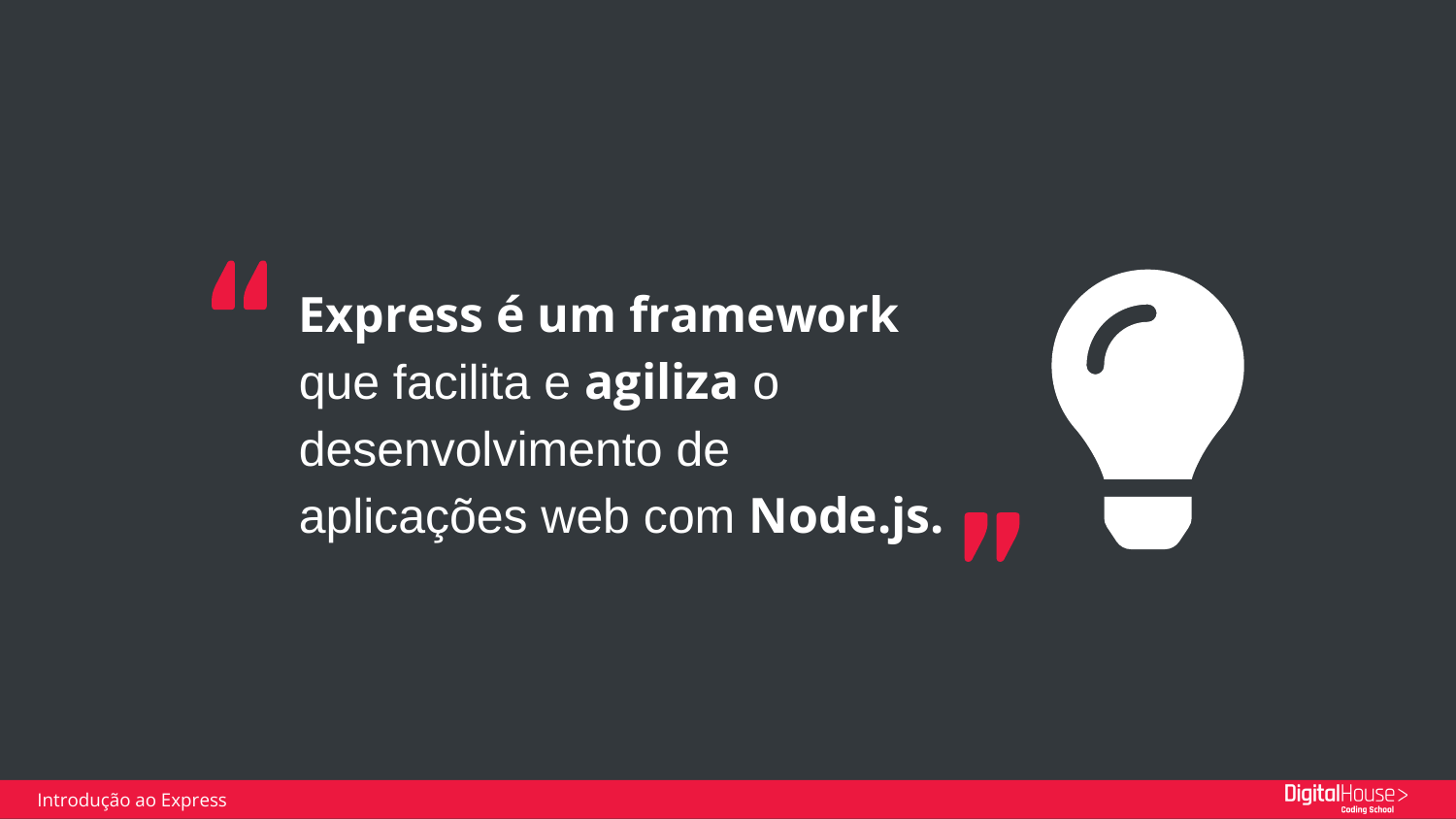

Express é um framework que facilita e agiliza o desenvolvimento de aplicações web com Node.js.

Introdução ao Express